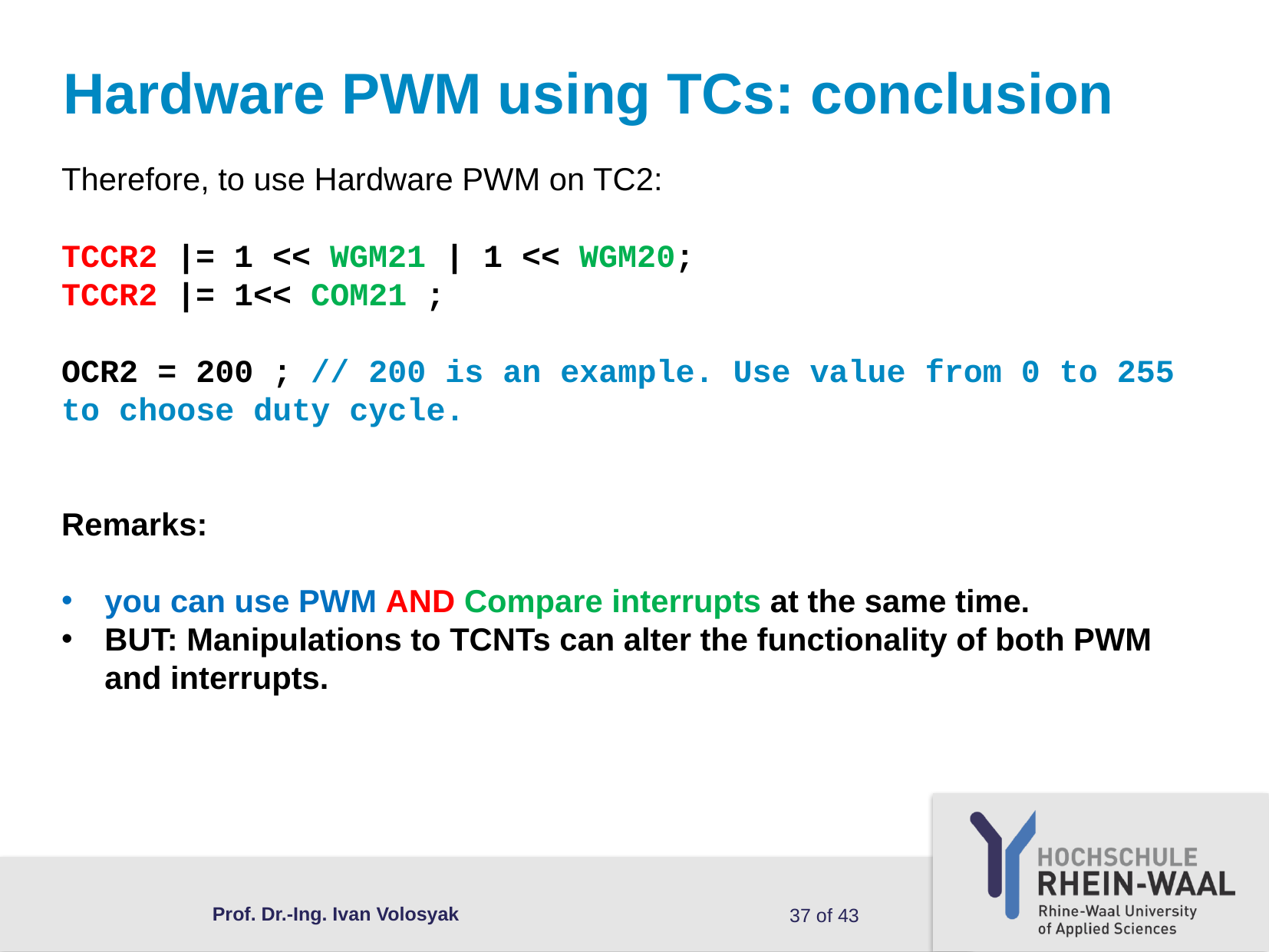

Hardware PWM using TCs: conclusion
Therefore, to use Hardware PWM on TC2:

TCCR2 |= 1 << WGM21 | 1 << WGM20;
TCCR2 |= 1<< COM21 ;

OCR2 = 200 ; // 200 is an example. Use value from 0 to 255 to choose duty cycle.

Remarks:

you can use PWM AND Compare interrupts at the same time.
BUT: Manipulations to TCNTs can alter the functionality of both PWM and interrupts.

Prof. Dr.-Ing. Ivan Volosyak